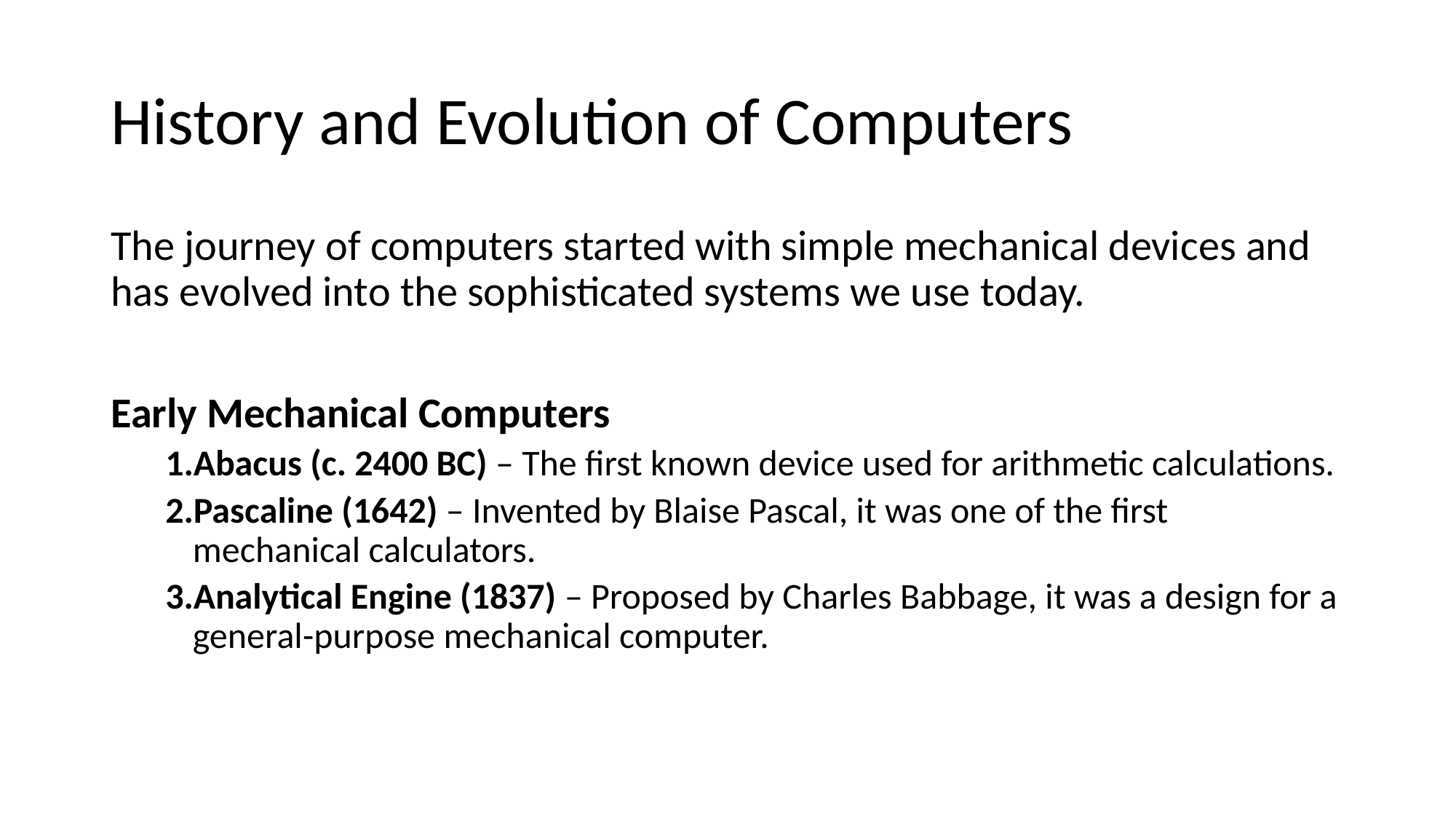

# History and Evolution of Computers
The journey of computers started with simple mechanical devices and has evolved into the sophisticated systems we use today.

Early Mechanical Computers
Abacus (c. 2400 BC) – The first known device used for arithmetic calculations.
Pascaline (1642) – Invented by Blaise Pascal, it was one of the first mechanical calculators.
Analytical Engine (1837) – Proposed by Charles Babbage, it was a design for a general-purpose mechanical computer.